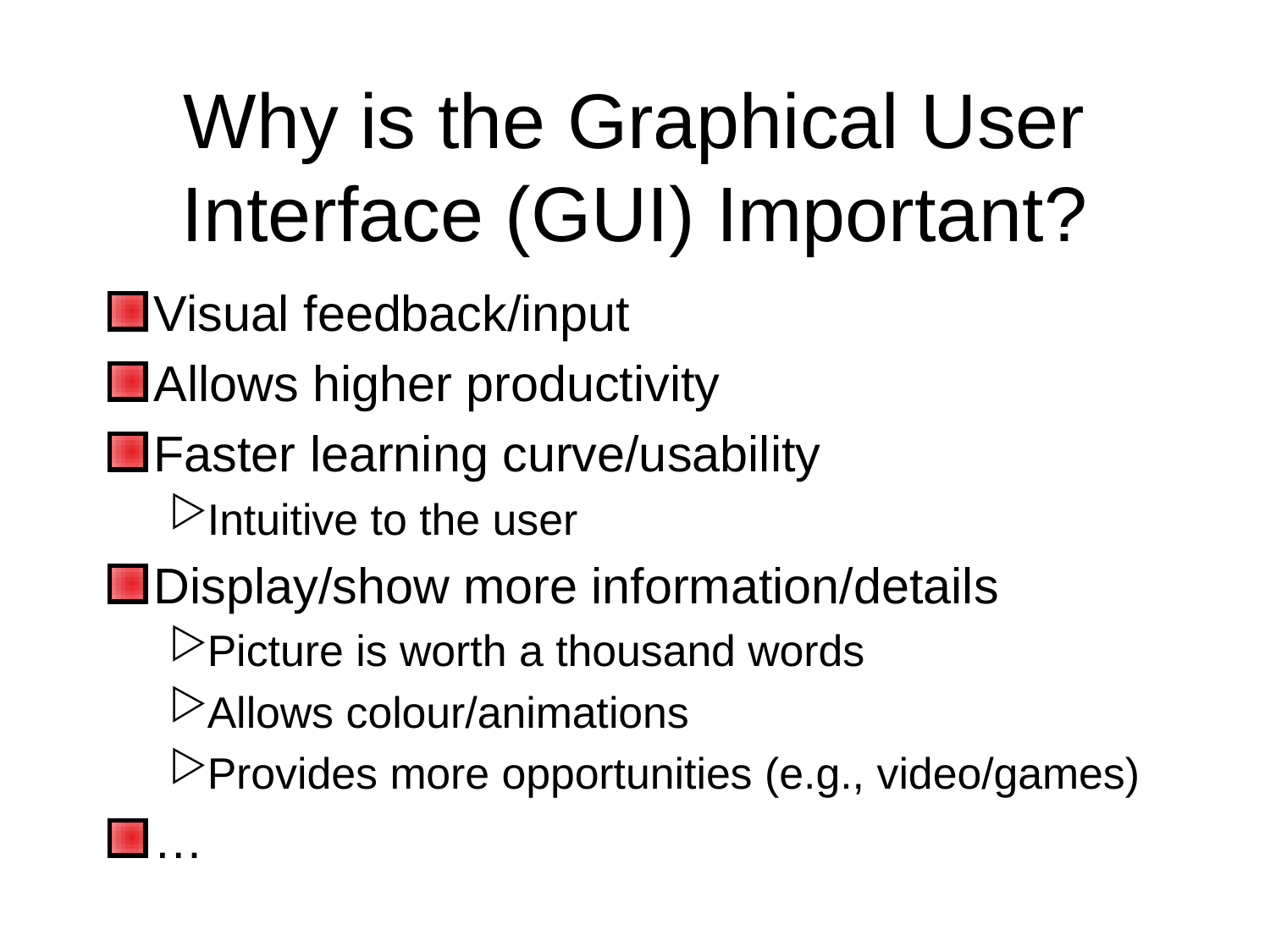

# Why is the Graphical User Interface (GUI) Important?
Visual feedback/input
Allows higher productivity
Faster learning curve/usability
Intuitive to the user
Display/show more information/details
Picture is worth a thousand words
Allows colour/animations
Provides more opportunities (e.g., video/games)
…